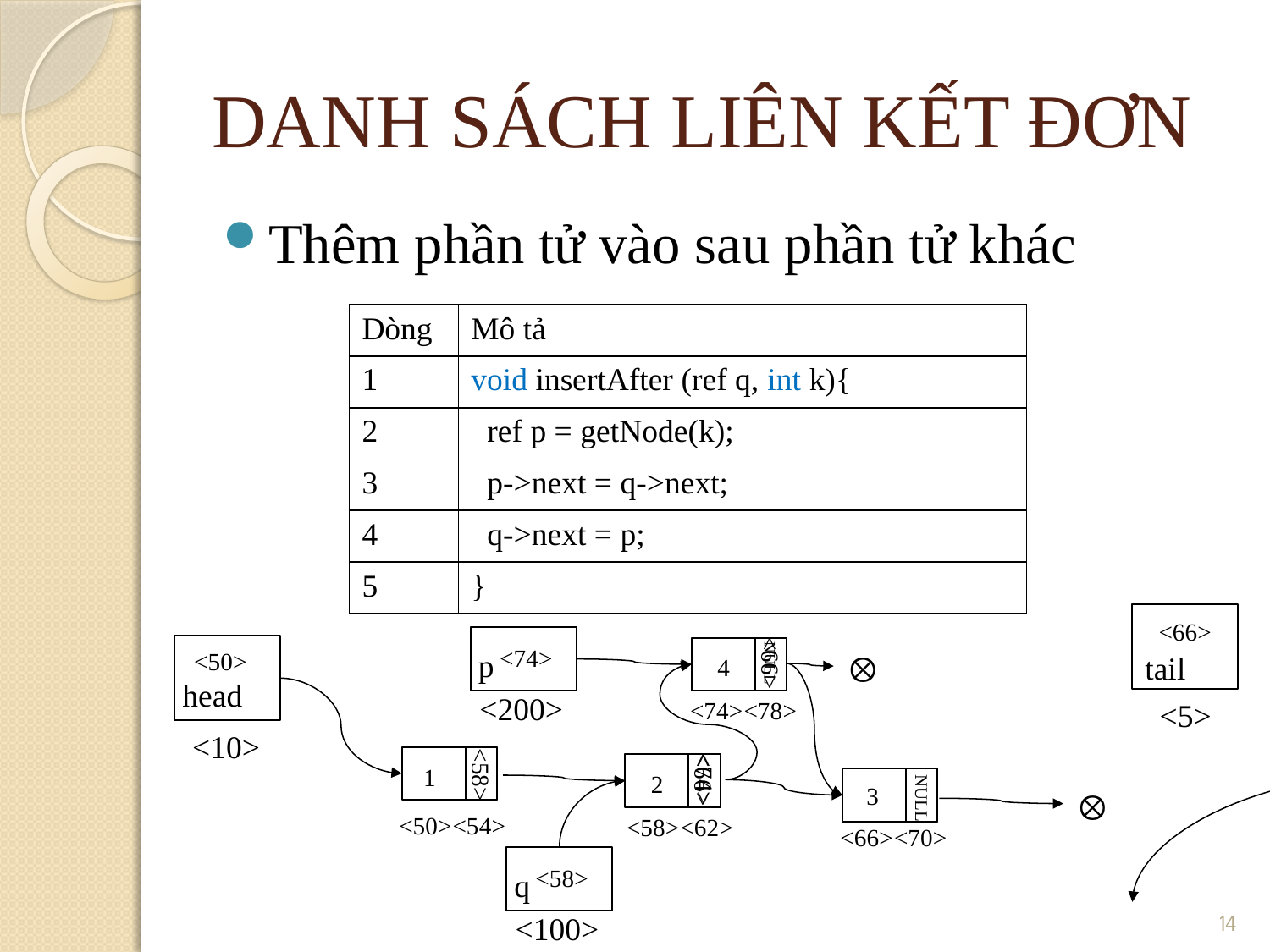

DANH SÁCH LIÊN KẾT ĐƠN
Thêm phần tử vào sau phần tử khác
| Dòng | Mô tả |
| --- | --- |
| 1 | void insertAfter (ref q, int k){ |
| 2 | ref p = getNode(k); |
| 3 | p->next = q->next; |
| 4 | q->next = p; |
| 5 | } |

<66>

⊗

<74>

<50>
p
tail
<66>
4
NULL

head

<200>
<74>
<78>
<5>
<10>

<58>

1
<66>
<74>
2

⊗

3

NULL

<50>
<54>
<58>
<62>
<66>
<70>

<58>
q
14
<100>